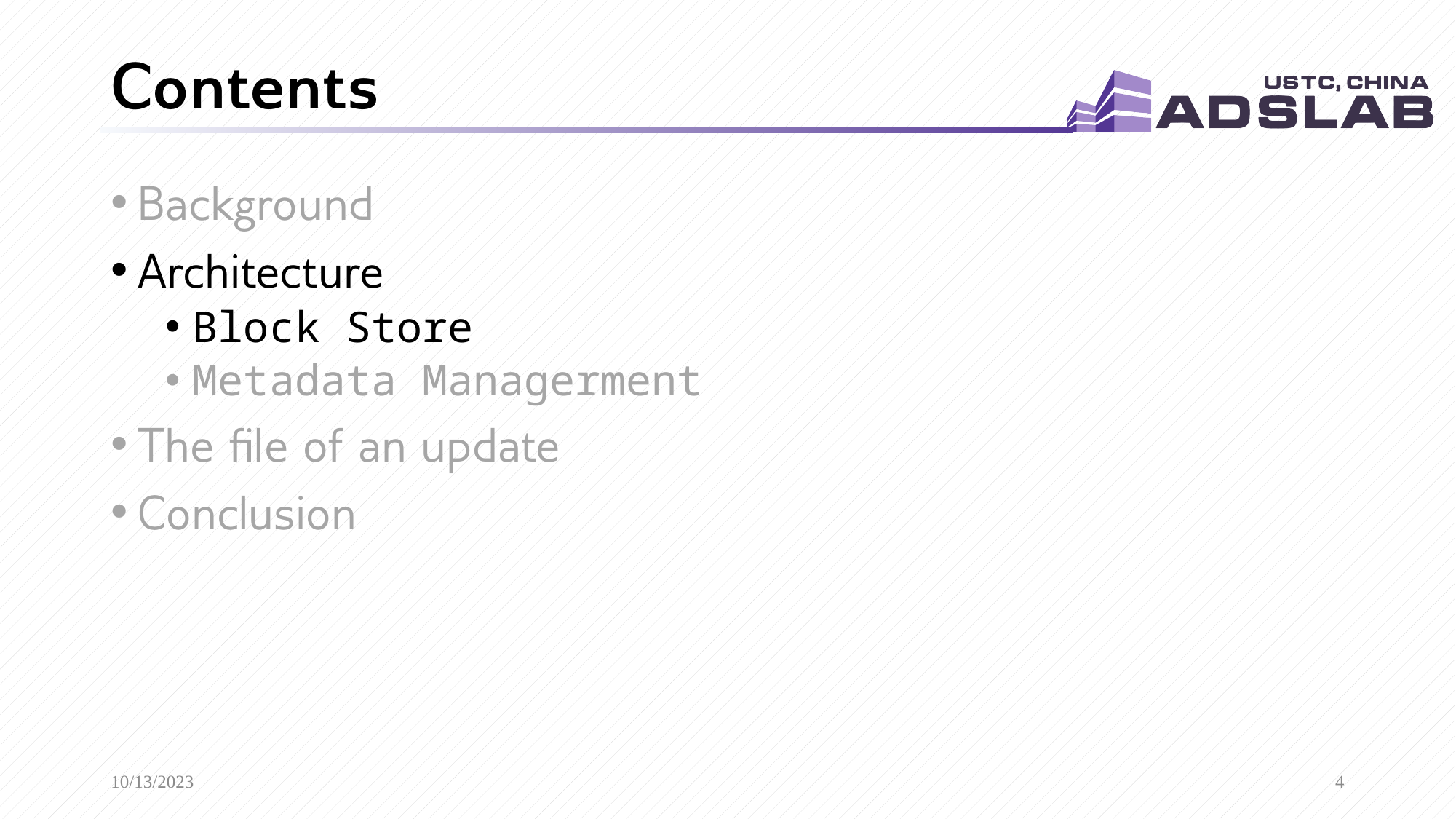

# Contents
Background
Architecture
Block Store
Metadata Managerment
The file of an update
Conclusion
10/13/2023